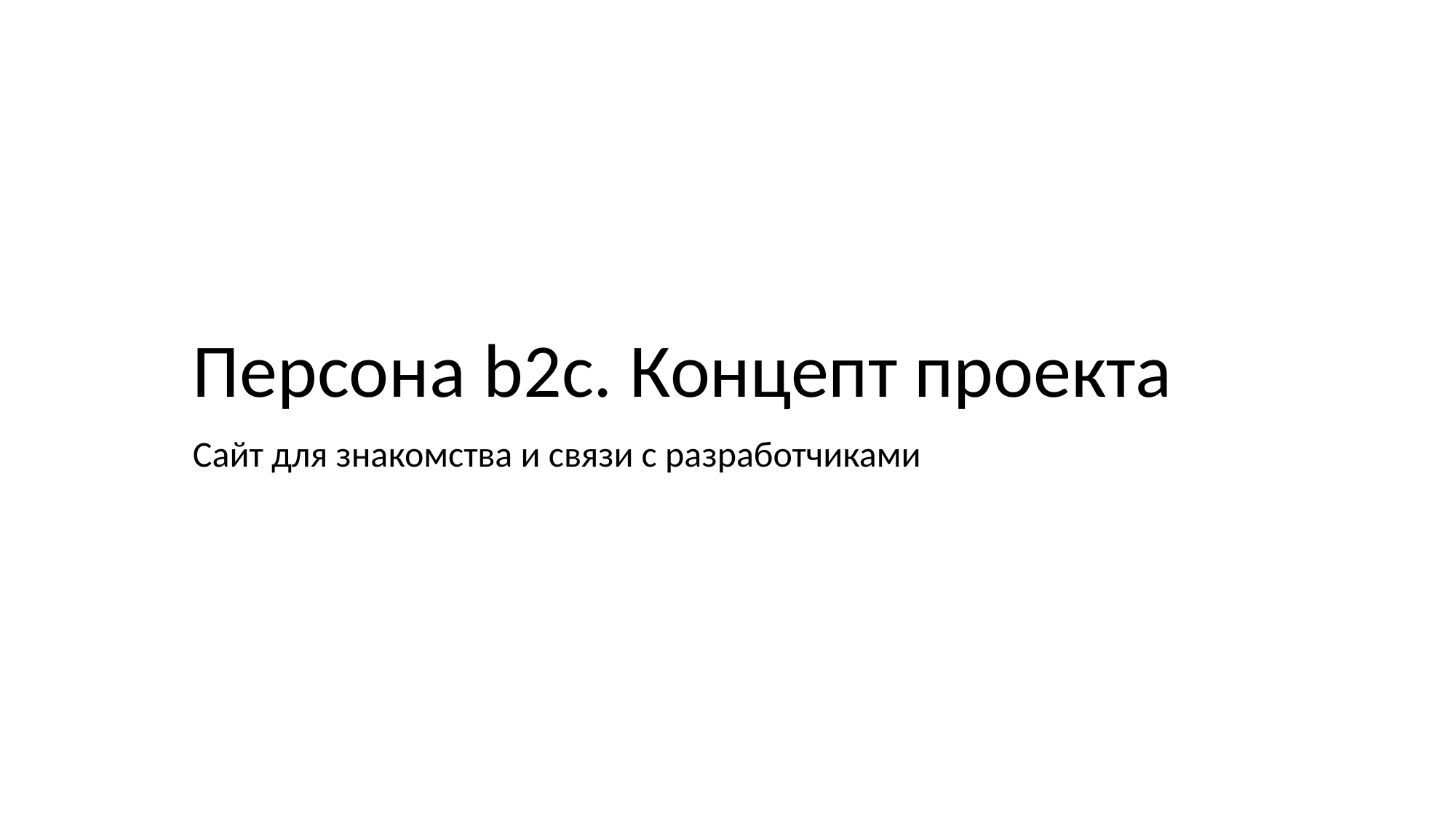

# Персона b2c. Концепт проекта
Сайт для знакомства и связи с разработчиками